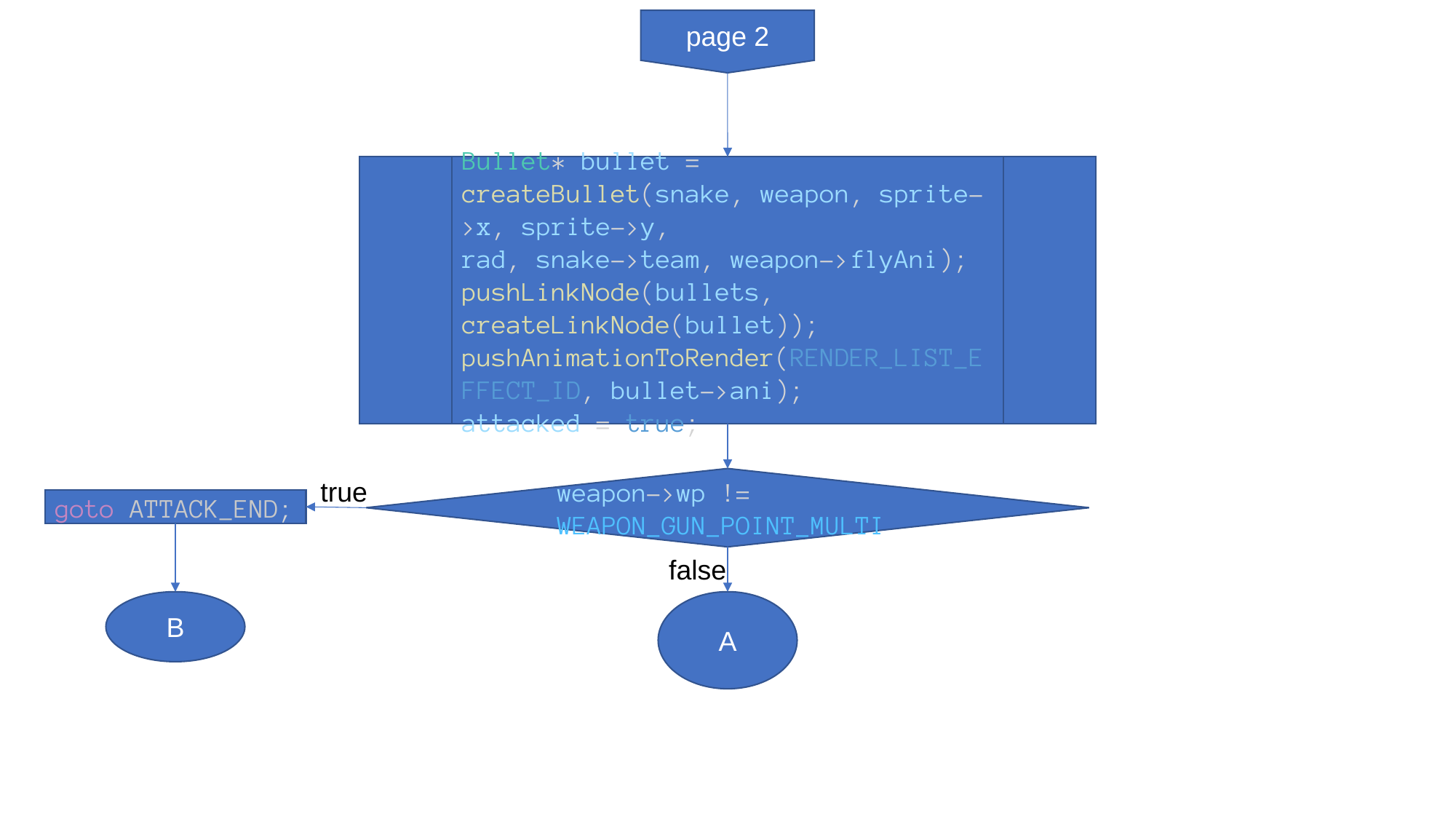

page 2
Bullet* bullet = createBullet(snake, weapon, sprite->x, sprite->y,
rad, snake->team, weapon->flyAni);
pushLinkNode(bullets, createLinkNode(bullet));
pushAnimationToRender(RENDER_LIST_EFFECT_ID, bullet->ani);
attacked = true;
weapon->wp != WEAPON_GUN_POINT_MULTI
true
goto ATTACK_END;
false
B
A